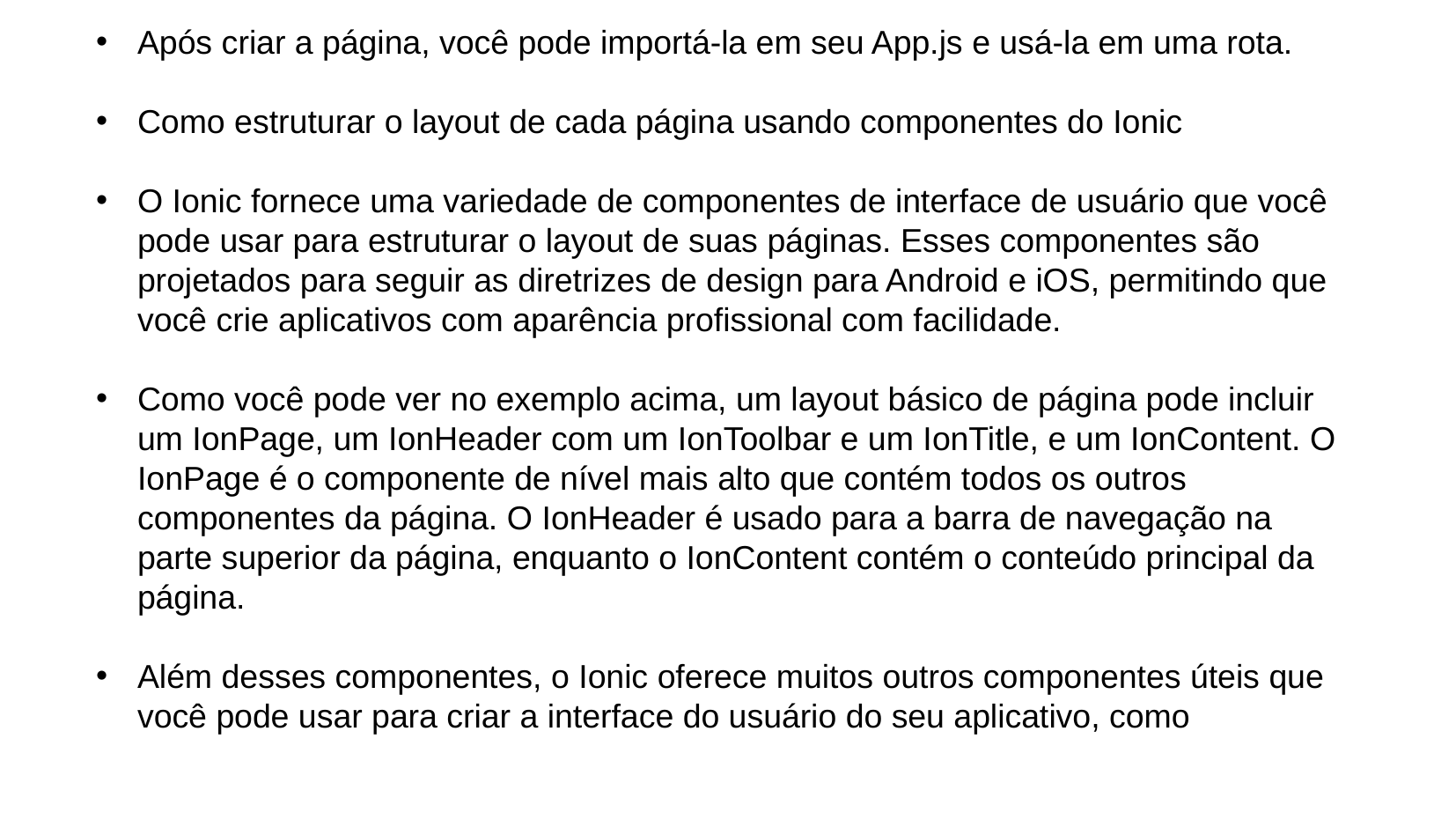

Após criar a página, você pode importá-la em seu App.js e usá-la em uma rota.

Como estruturar o layout de cada página usando componentes do Ionic

O Ionic fornece uma variedade de componentes de interface de usuário que você pode usar para estruturar o layout de suas páginas. Esses componentes são projetados para seguir as diretrizes de design para Android e iOS, permitindo que você crie aplicativos com aparência profissional com facilidade.

Como você pode ver no exemplo acima, um layout básico de página pode incluir um IonPage, um IonHeader com um IonToolbar e um IonTitle, e um IonContent. O IonPage é o componente de nível mais alto que contém todos os outros componentes da página. O IonHeader é usado para a barra de navegação na parte superior da página, enquanto o IonContent contém o conteúdo principal da página.

Além desses componentes, o Ionic oferece muitos outros componentes úteis que você pode usar para criar a interface do usuário do seu aplicativo, como